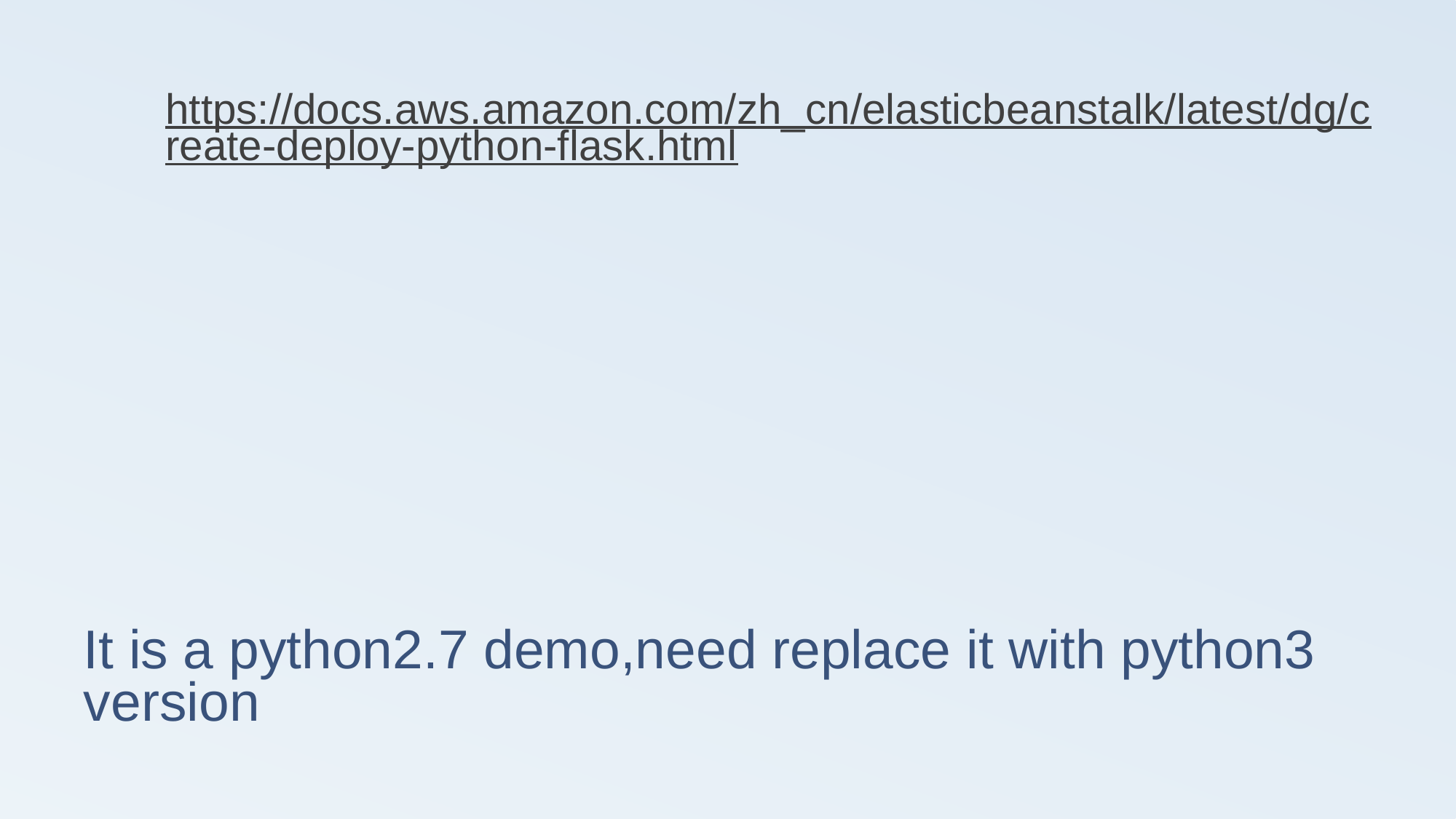

https://docs.aws.amazon.com/zh_cn/elasticbeanstalk/latest/dg/create-deploy-python-flask.html
# It is a python2.7 demo,need replace it with python3 version